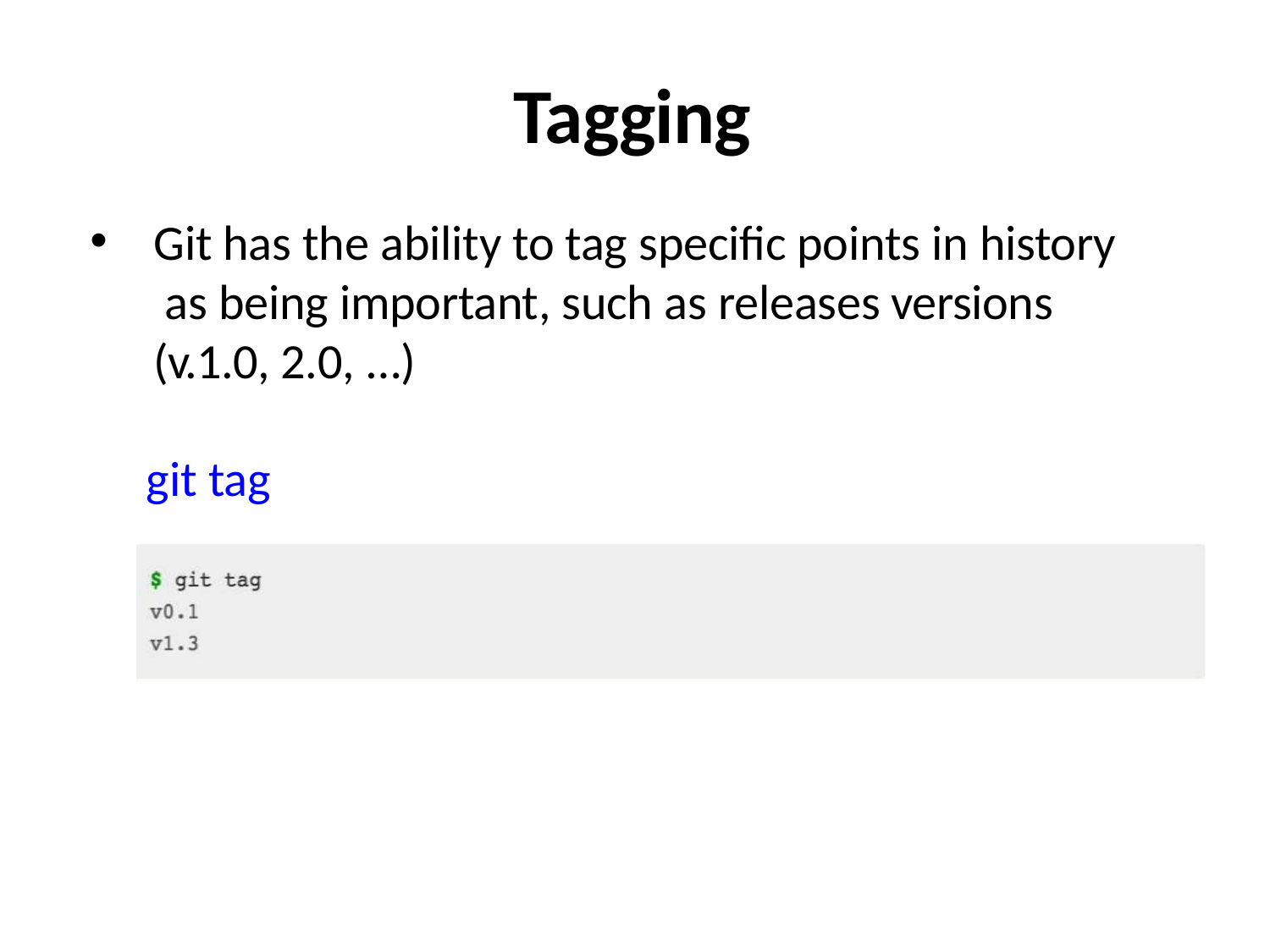

# Tagging
Git has the ability to tag specific points in history  as being important, such as releases versions  (v.1.0, 2.0, …)

git tag